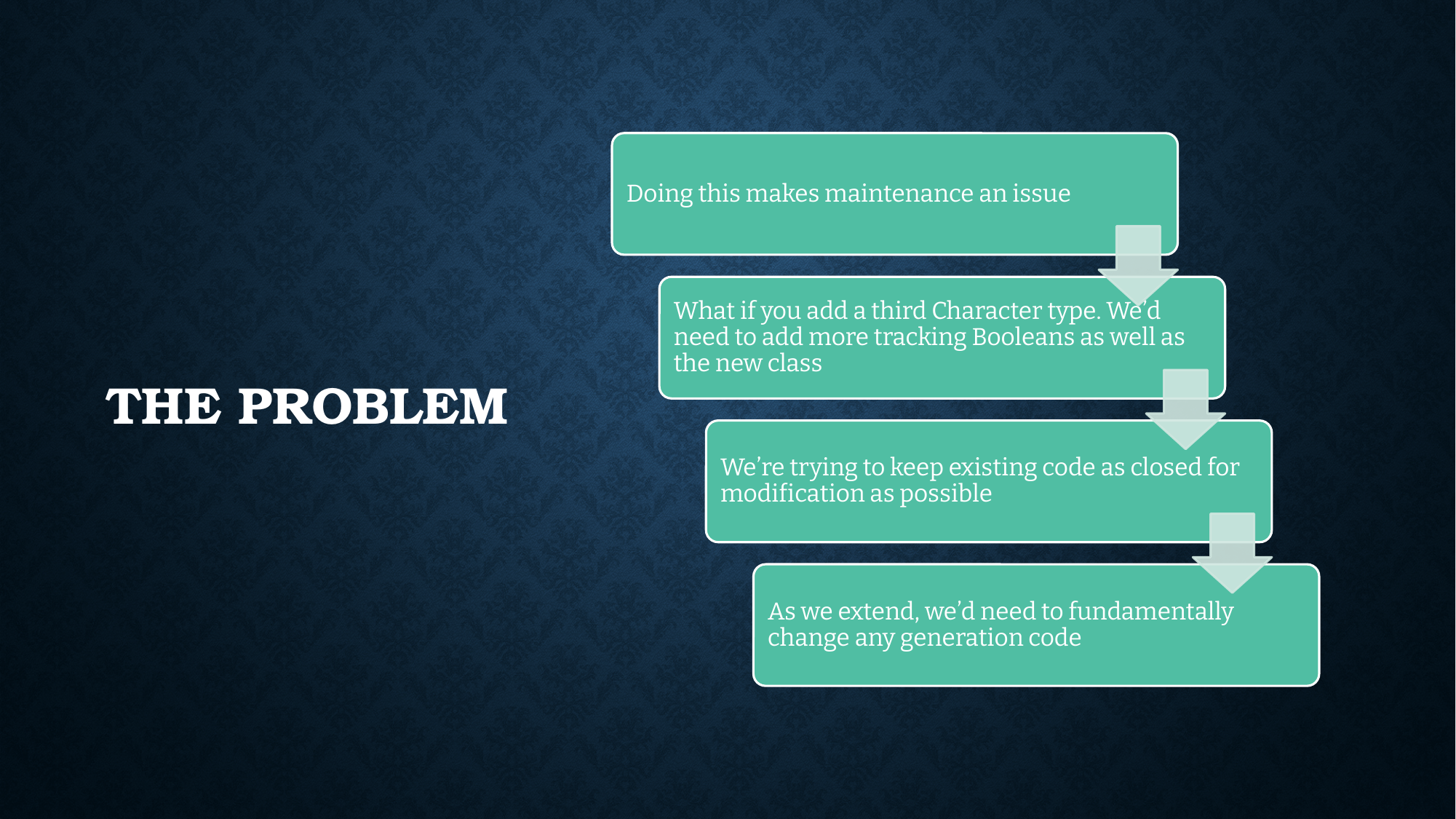

# the problem
Doing this makes maintenance an issue
What if you add a third Character type. We’d need to add more tracking Booleans as well as the new class
We’re trying to keep existing code as closed for modification as possible
As we extend, we’d need to fundamentally change any generation code